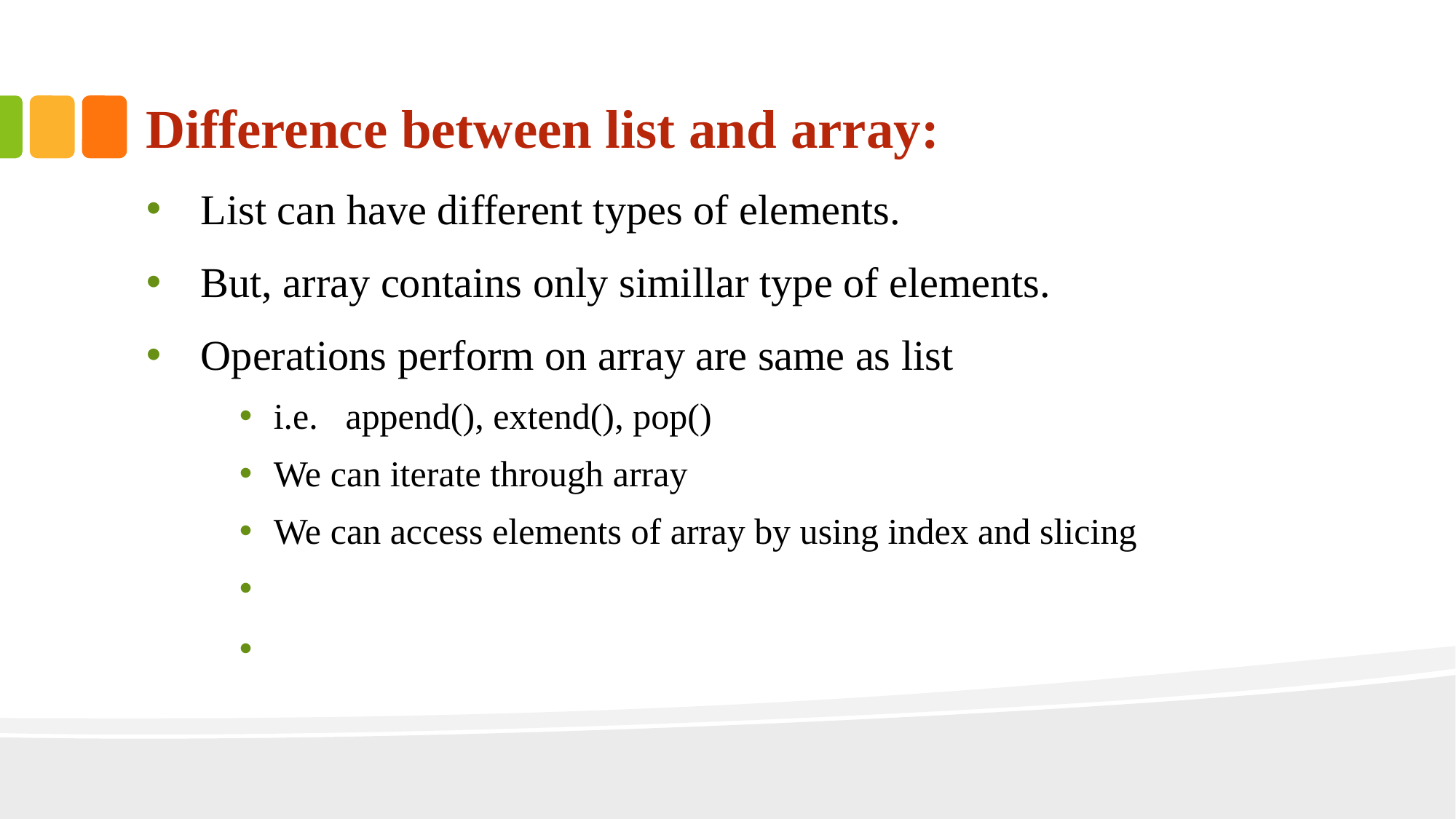

Difference between list and array:
List can have different types of elements.
But, array contains only simillar type of elements.
Operations perform on array are same as list
i.e.   append(), extend(), pop()
We can iterate through array
We can access elements of array by using index and slicing